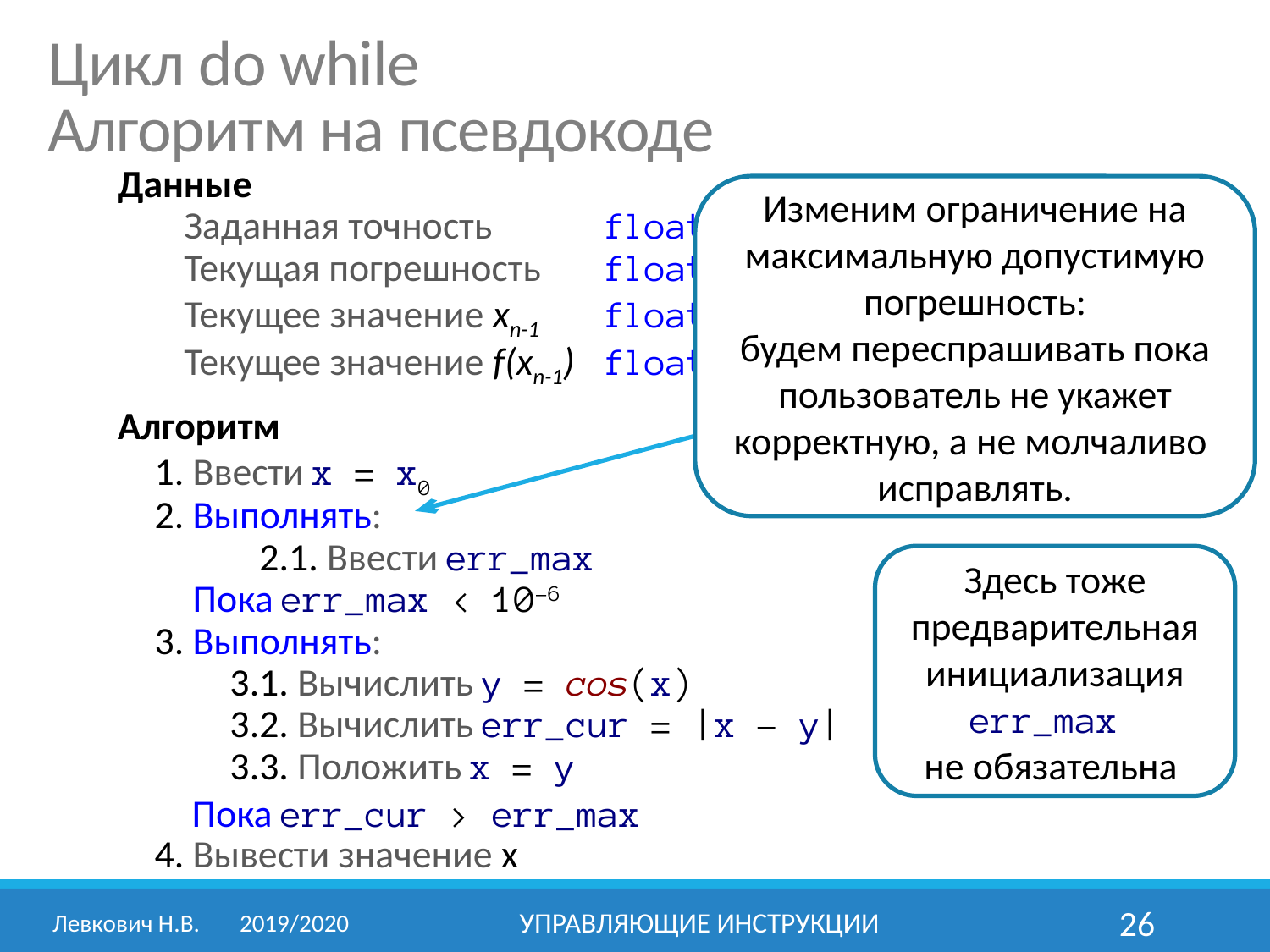

Цикл do while
Алгоритм на псевдокоде
Данные
	Заданная точность	float err_max
	Текущая погрешность	float err_cur
	Текущее значение xn-1	float x
	Текущее значение f(xn-1)	float y
Алгоритм
Ввести x = x0
Выполнять:
	2.1. Ввести err_max
Пока err_max < 10-6
Выполнять:
3.1. Вычислить y = cos(x)
3.2. Вычислить err_cur = |x - y|
3.3. Положить x = y
Пока err_cur > err_max
4. Вывести значение x
Изменим ограничение на максимальную допустимую погрешность:
будем переспрашивать пока пользователь не укажет корректную, а не молчаливо  исправлять.
Здесь тоже предварительная инициализация err_max
не обязательна
Левкович Н.В.	2019/2020
Управляющие инструкции
26